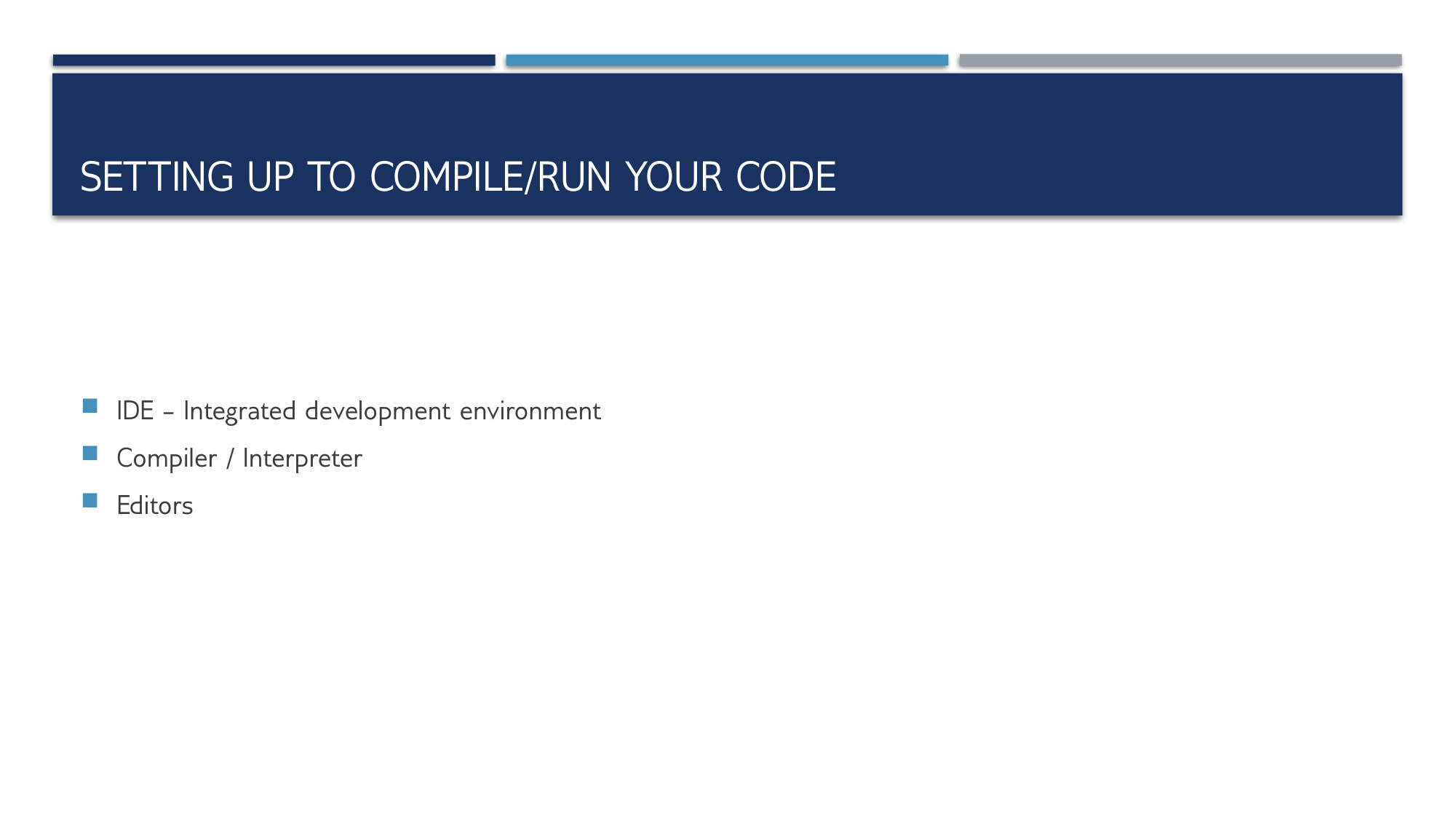

# Setting up to compile/run your code
IDE – Integrated development environment
Compiler / Interpreter
Editors